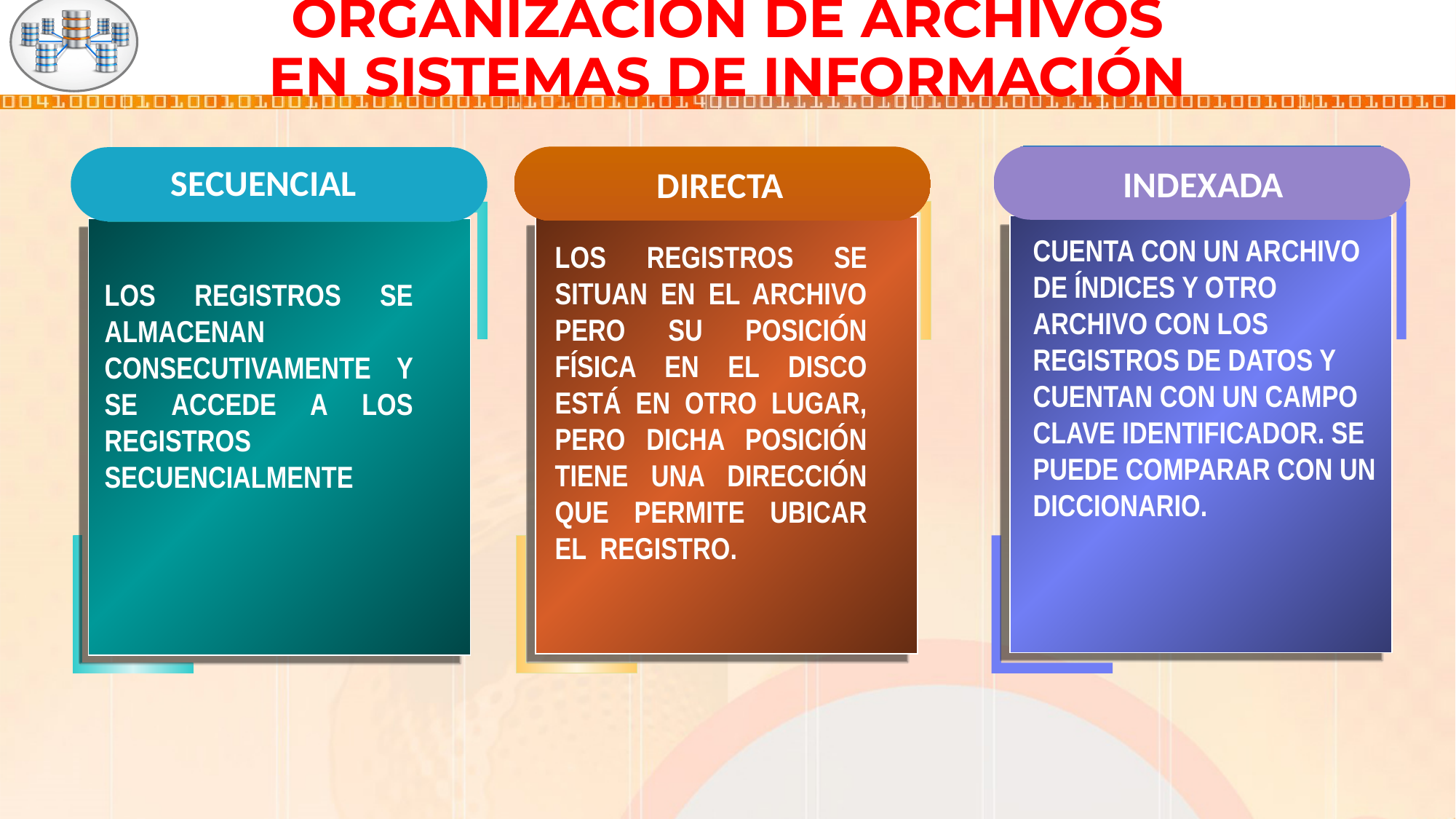

ORGANIZACIÓN DE ARCHIVOS
EN SISTEMAS DE INFORMACIÓN

SECUENCIAL
INDEXADA
DIRECTA

CUENTA CON UN ARCHIVO DE ÍNDICES Y OTRO ARCHIVO CON LOS REGISTROS DE DATOS Y CUENTAN CON UN CAMPO CLAVE IDENTIFICADOR. SE PUEDE COMPARAR CON UN DICCIONARIO.
LOS REGISTROS SE SITUAN EN EL ARCHIVO PERO SU POSICIÓN FÍSICA EN EL DISCO ESTÁ EN OTRO LUGAR, PERO DICHA POSICIÓN TIENE UNA DIRECCIÓN QUE PERMITE UBICAR EL  REGISTRO.
LOS REGISTROS SE ALMACENAN CONSECUTIVAMENTE Y SE ACCEDE A LOS REGISTROS SECUENCIALMENTE